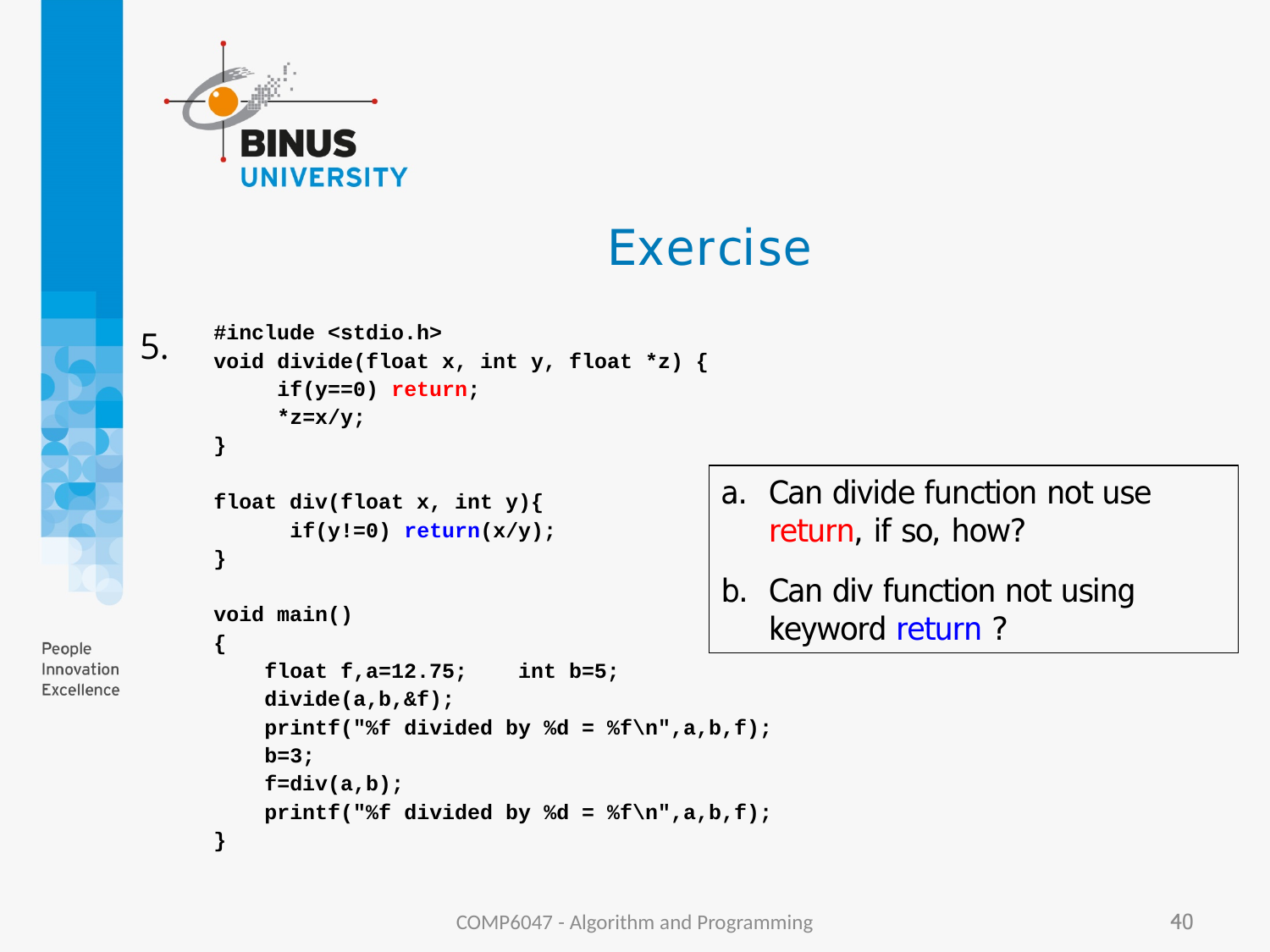

# Exercise

#include <stdio.h>
void divide(float x, int y, float *z) {
     if(y==0) return;
     *z=x/y;
}

float div(float x, int y){
      if(y!=0) return(x/y);
}

void main()
{
    float f,a=12.75;    int b=5;
    divide(a,b,&f);
    printf("%f divided by %d = %f\n",a,b,f);
    b=3;
    f=div(a,b);
    printf("%f divided by %d = %f\n",a,b,f);
}
Can divide function not use return, if so, how?
Can div function not using keyword return ?
COMP6047 - Algorithm and Programming
40